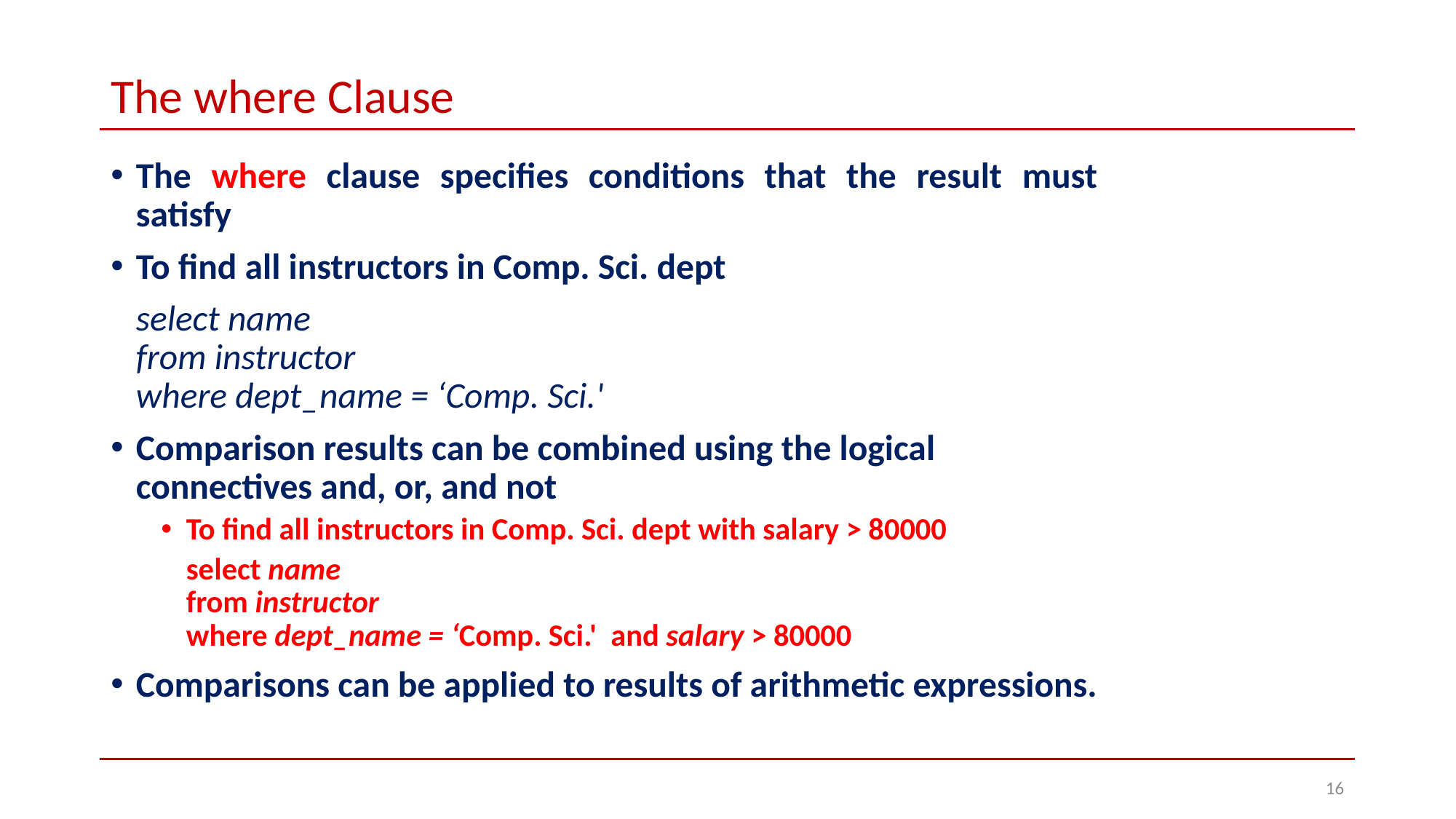

# The where Clause
The where clause specifies conditions that the result must satisfy
To find all instructors in Comp. Sci. dept
		select name
	from instructor
	where dept_name = ‘Comp. Sci.'
Comparison results can be combined using the logical connectives and, or, and not
To find all instructors in Comp. Sci. dept with salary > 80000
		select name
	from instructor
	where dept_name = ‘Comp. Sci.'  and salary > 80000
Comparisons can be applied to results of arithmetic expressions.

16